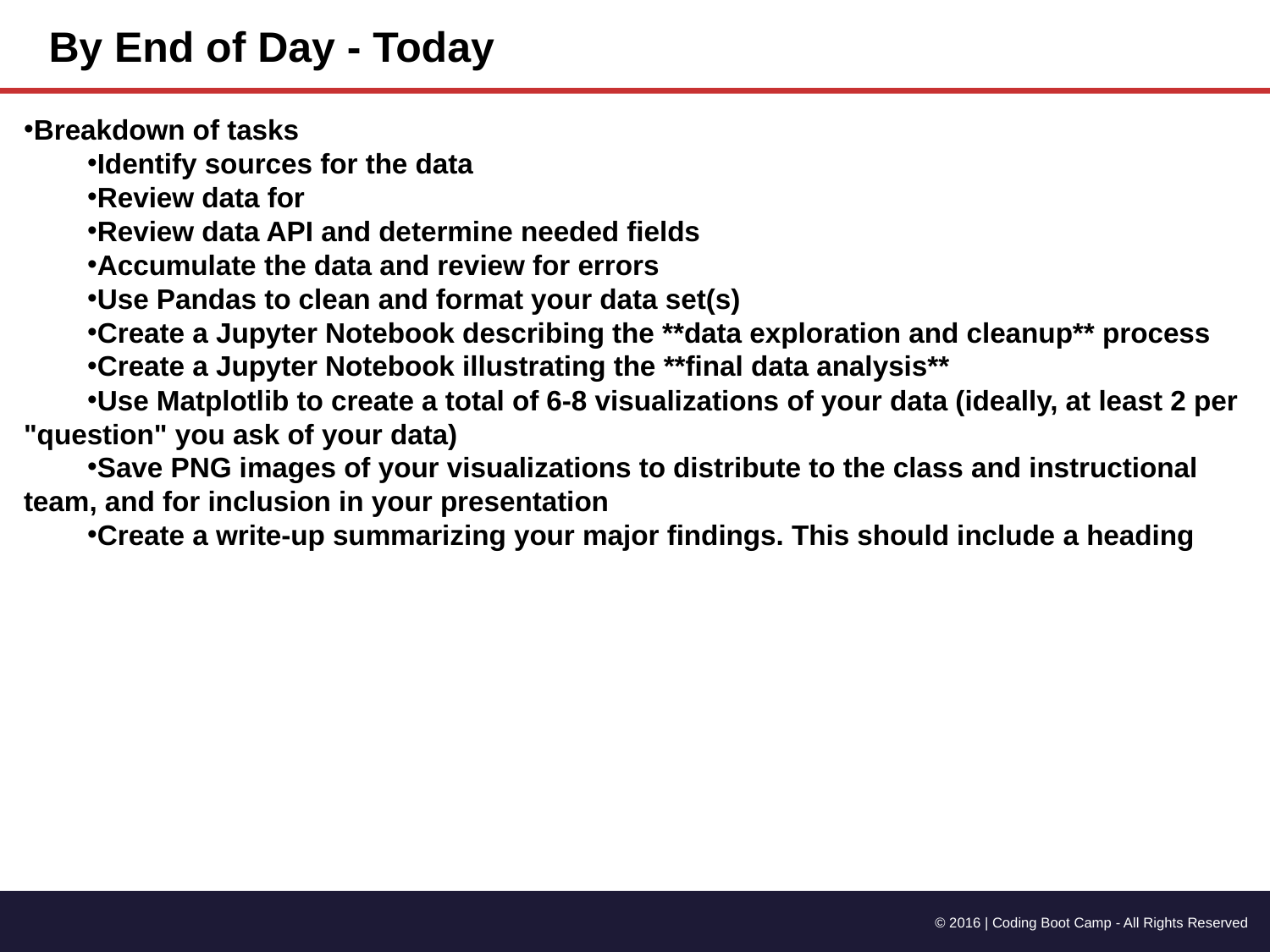

By End of Day - Today
Breakdown of tasks
Identify sources for the data
Review data for
Review data API and determine needed fields
Accumulate the data and review for errors
Use Pandas to clean and format your data set(s)
Create a Jupyter Notebook describing the **data exploration and cleanup** process
Create a Jupyter Notebook illustrating the **final data analysis**
Use Matplotlib to create a total of 6-8 visualizations of your data (ideally, at least 2 per "question" you ask of your data)
Save PNG images of your visualizations to distribute to the class and instructional team, and for inclusion in your presentation
Create a write-up summarizing your major findings. This should include a heading